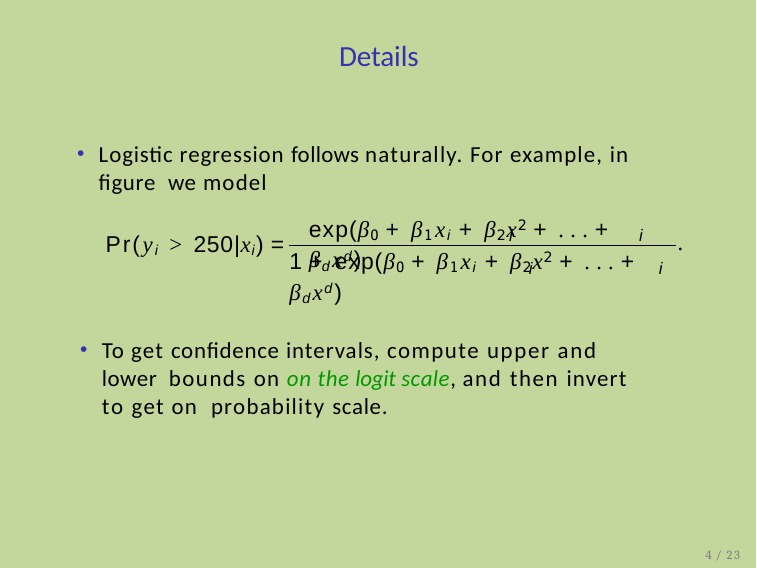

# Details
Logistic regression follows naturally. For example, in figure  we model
exp(β0 + β1xi + β2x2 + . . . + βdxd)
i	i
Pr(yi > 250|xi) =
.
1 + exp(β0 + β1xi + β2x2 + . . . + βdxd)

i	i
To get confidence intervals, compute upper and lower  bounds on on the logit scale, and then invert to get on  probability scale.
4 / 23